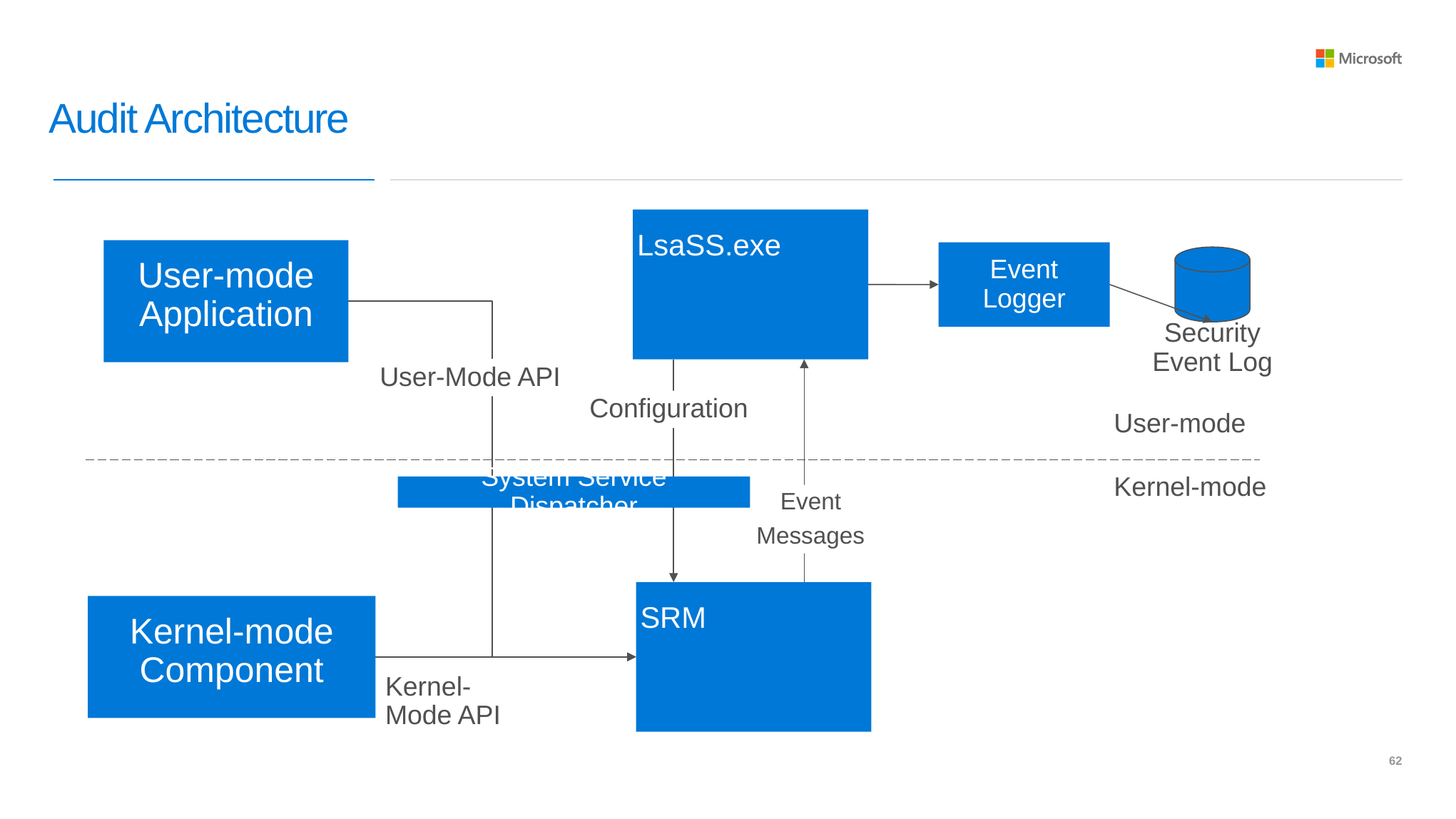

# Audit Architecture

LsaSS.exe
User-mode
Application
Event
Logger

Security
Event Log
User-Mode API
Configuration
User-mode
Kernel-mode
System Service Dispatcher
Event
Messages

Kernel-mode
Component
SRM
Kernel-Mode API
62